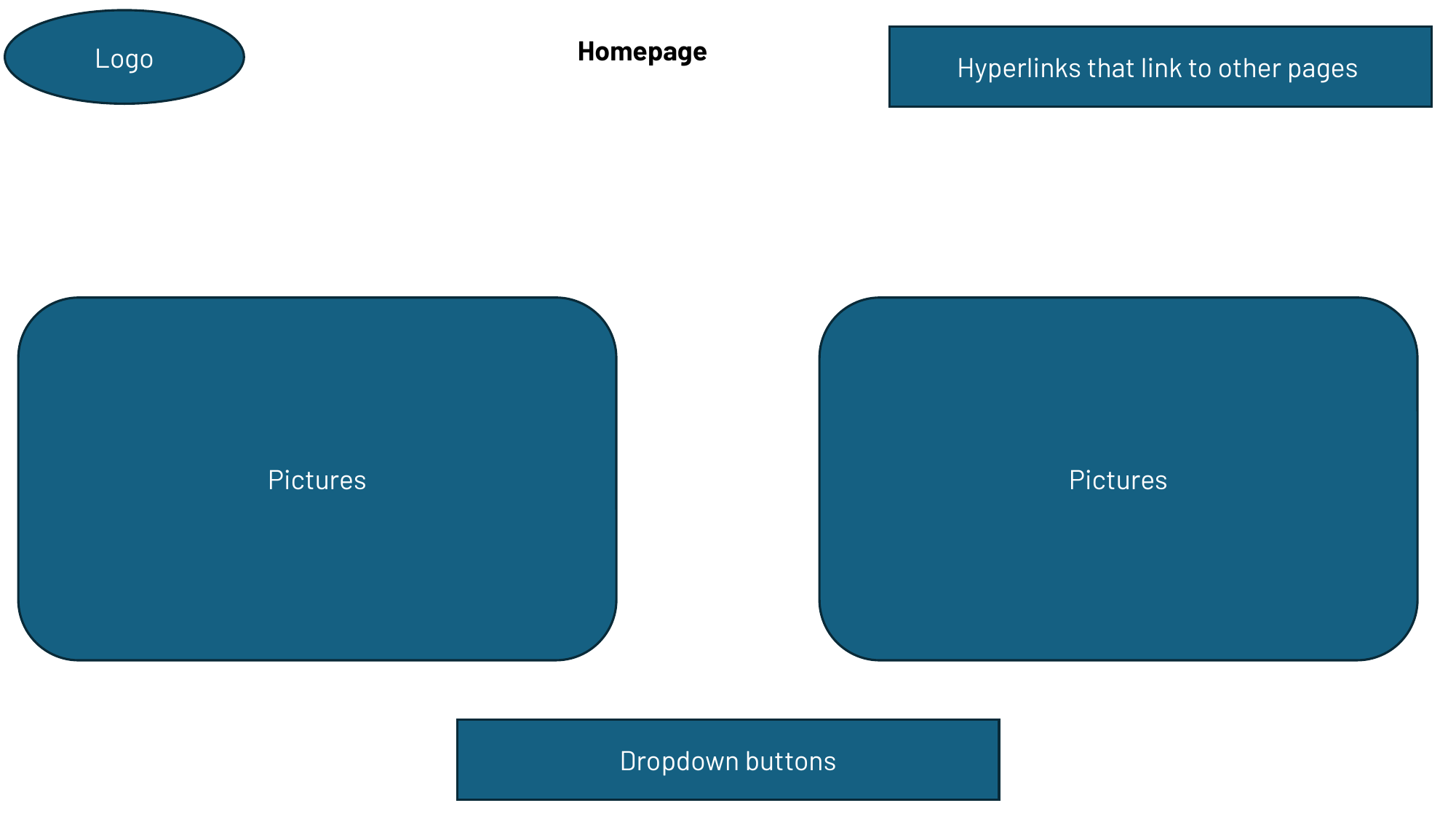

#
Logo
Hyperlinks that link to other pages
Homepage
Pictures
Pictures
Dropdown buttons